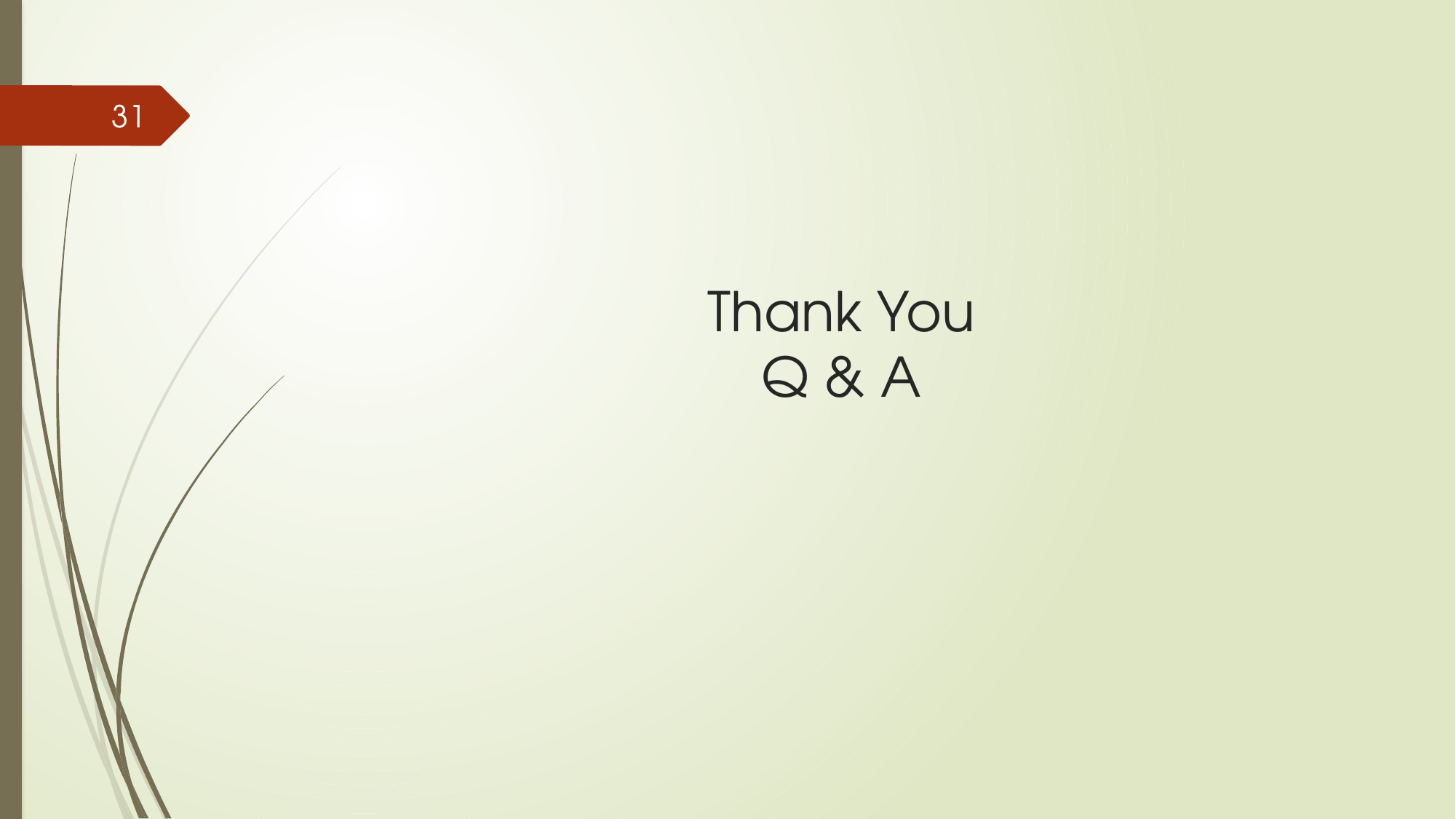

# Thank You Q & A
31